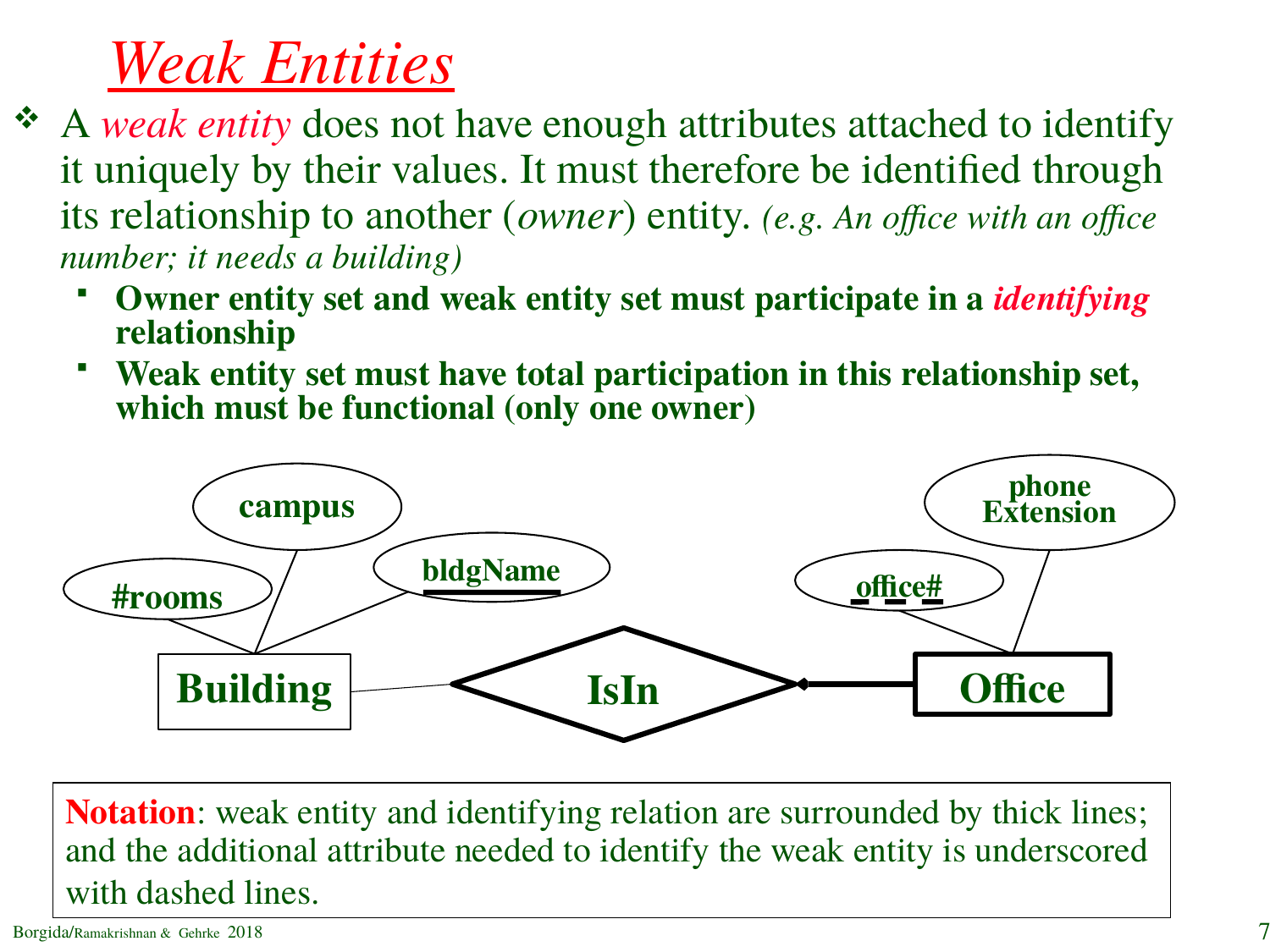

# Weak Entities
A weak entity does not have enough attributes attached to identify it uniquely by their values. It must therefore be identified through its relationship to another (owner) entity. (e.g. An office with an office number; it needs a building)
Owner entity set and weak entity set must participate in a identifying relationship
Weak entity set must have total participation in this relationship set, which must be functional (only one owner)
phone
Extension
campus
bldgName
office#
#rooms

IsIn
Building
Office
Notation: weak entity and identifying relation are surrounded by thick lines;
and the additional attribute needed to identify the weak entity is underscored
with dashed lines.